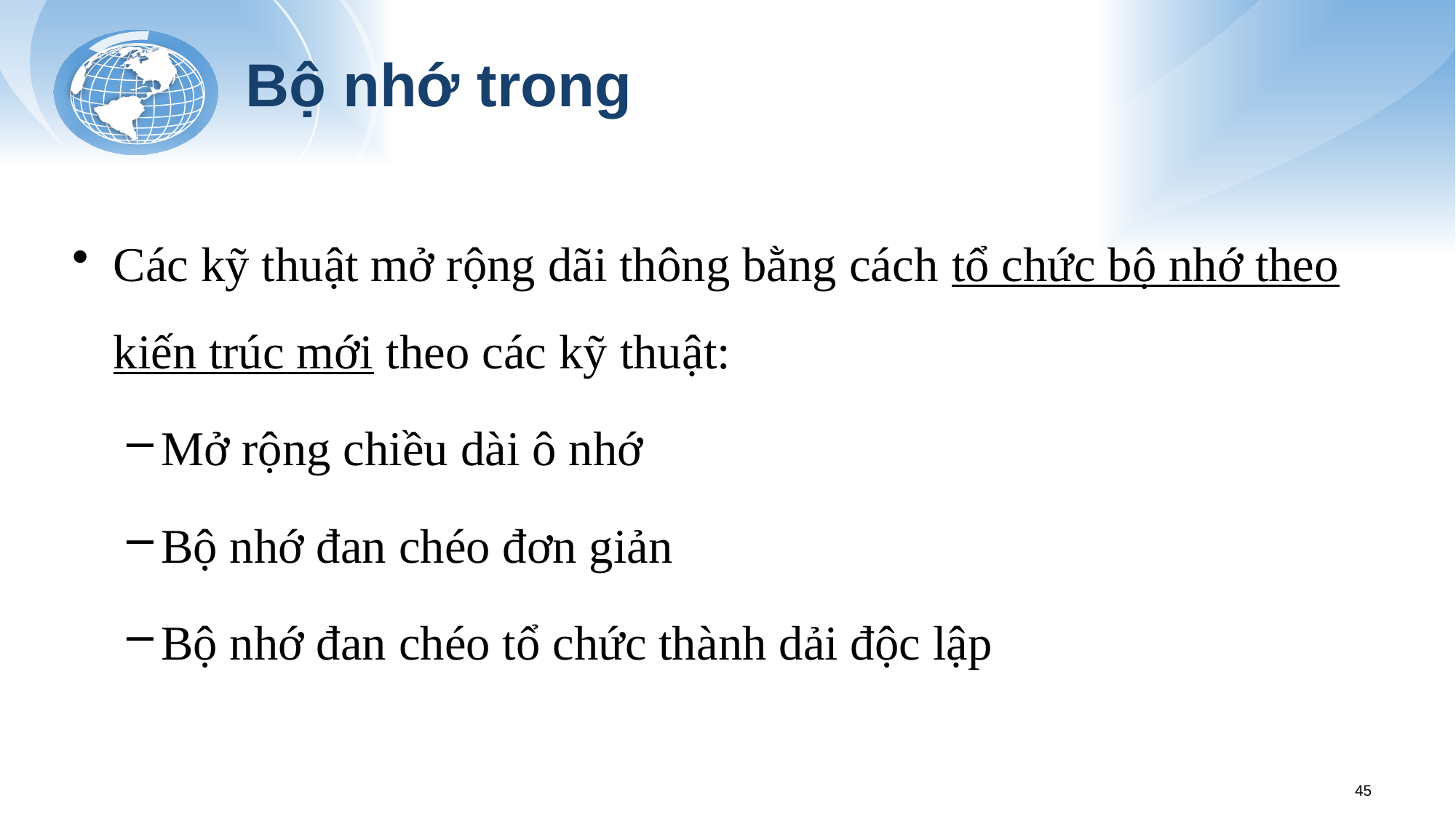

# Bộ nhớ trong
Các kỹ thuật mở rộng dãi thông bằng cách tổ chức bộ nhớ theo kiến trúc mới theo các kỹ thuật:
Mở rộng chiều dài ô nhớ
Bộ nhớ đan chéo đơn giản
Bộ nhớ đan chéo tổ chức thành dải độc lập
45